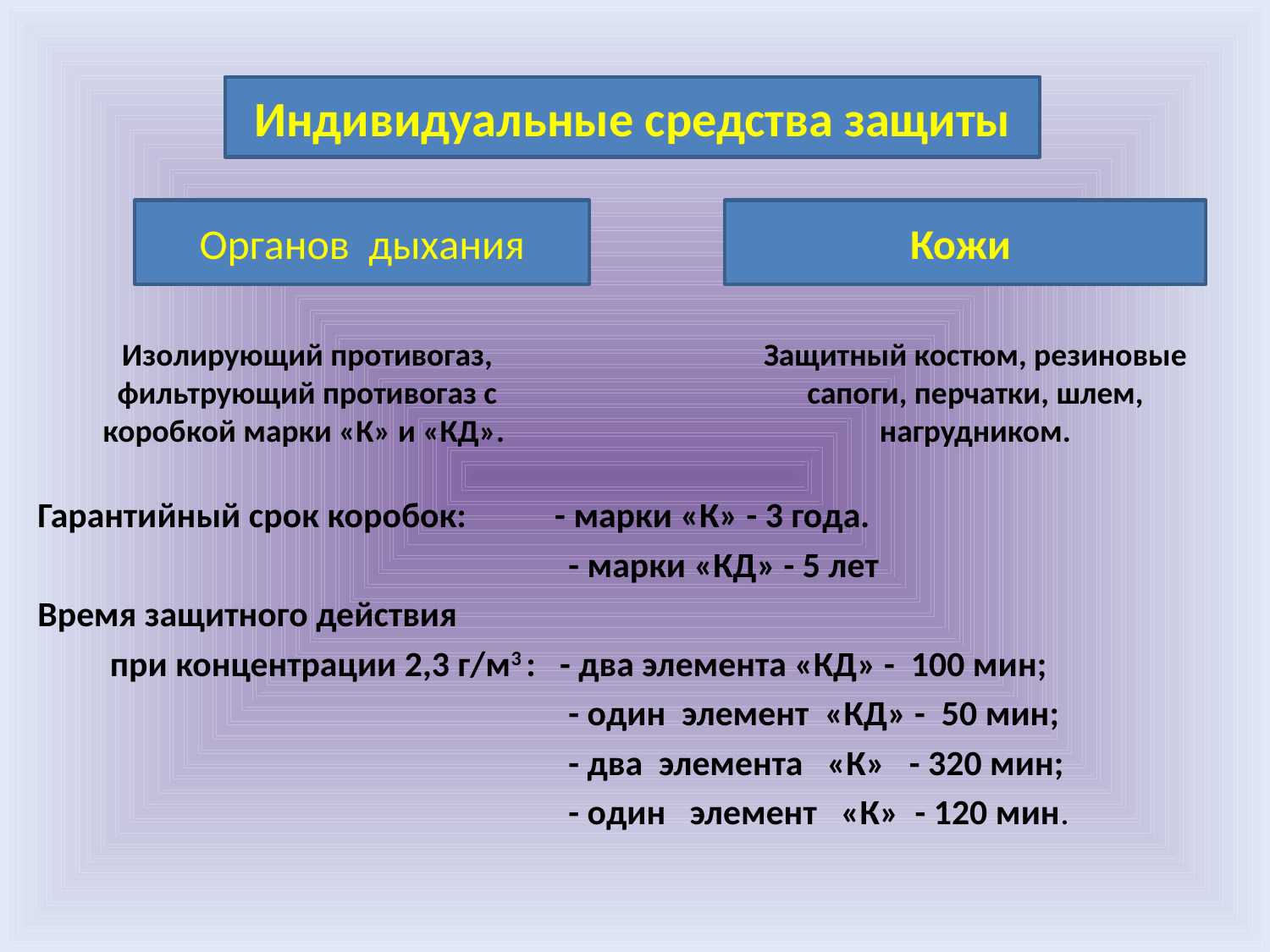

Гарантийный срок коробок:           - марки «К» - 3 года.
                                                                  - марки «КД» - 5 лет
Время защитного действия
         при концентрации 2,3 г/м3 :   - два элемента «КД» -  100 мин;
                                                                  - один  элемент  «КД» -  50 мин;
                                                                  - два  элемента   «К»   - 320 мин;
                                                                  - один   элемент   «К»  - 120 мин.

Индивидуальные средства защиты
Кожи
Органов  дыхания
Изолирующий противогаз, фильтрующий противогаз с коробкой марки «К» и «КД».
Защитный костюм, резиновые сапоги, перчатки, шлем, нагрудником.